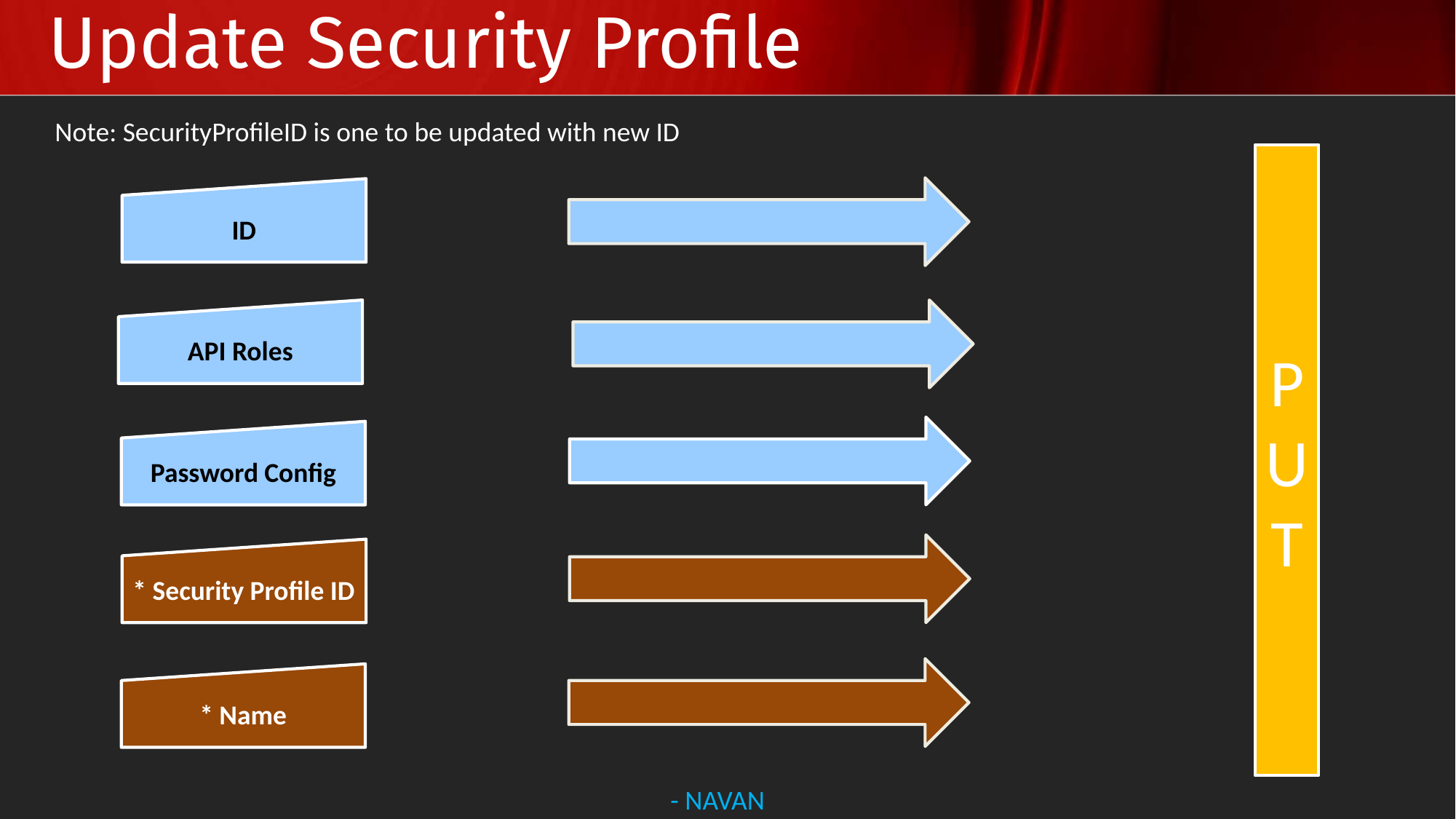

# Update Security Profile
Note: SecurityProfileID is one to be updated with new ID
P
U
T

ID
API Roles

Password Config

* Security Profile ID

* Name
- NAVAN